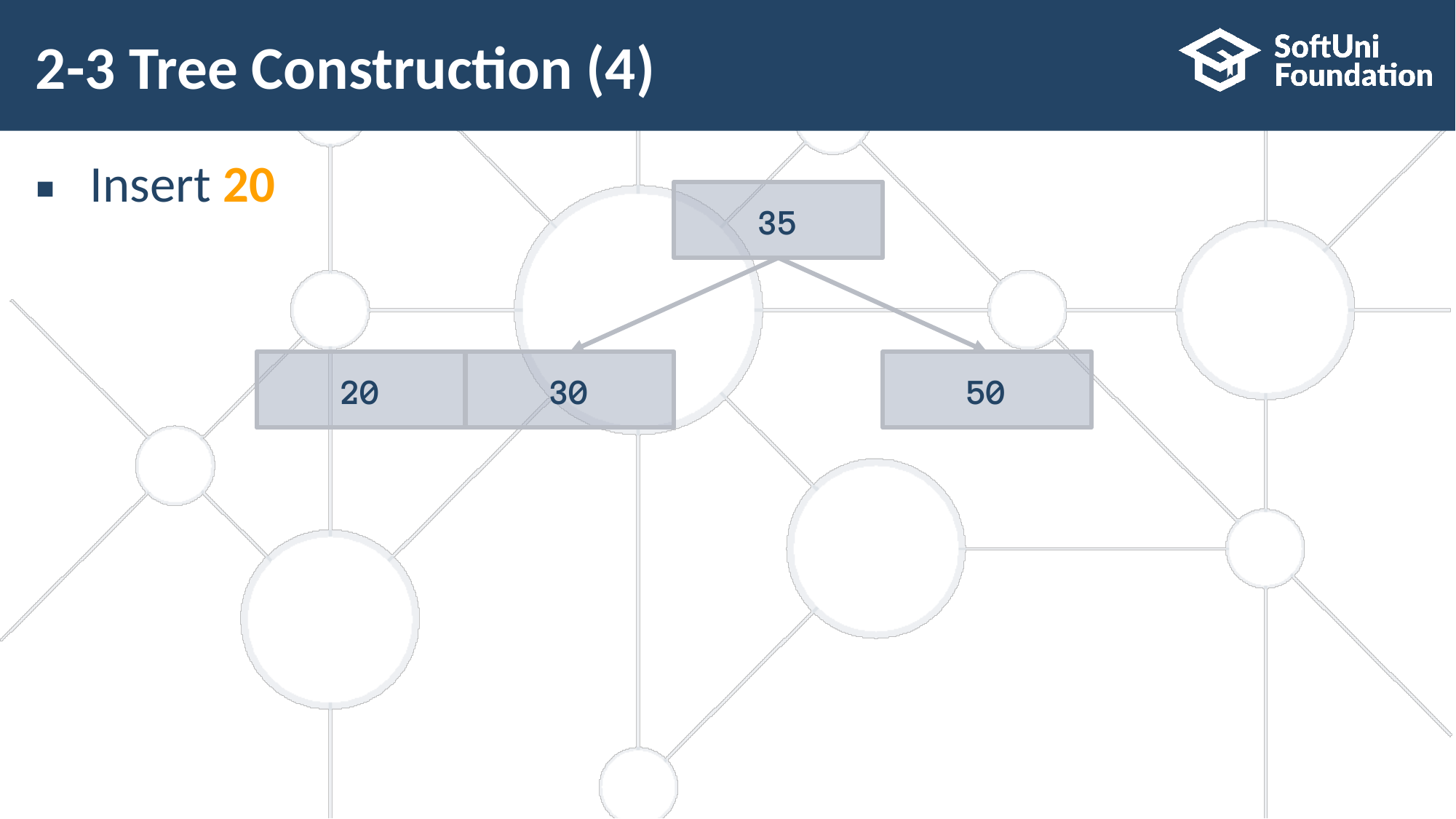

# 2-3 Tree Construction (4)
Insert 20
35
20
30
50